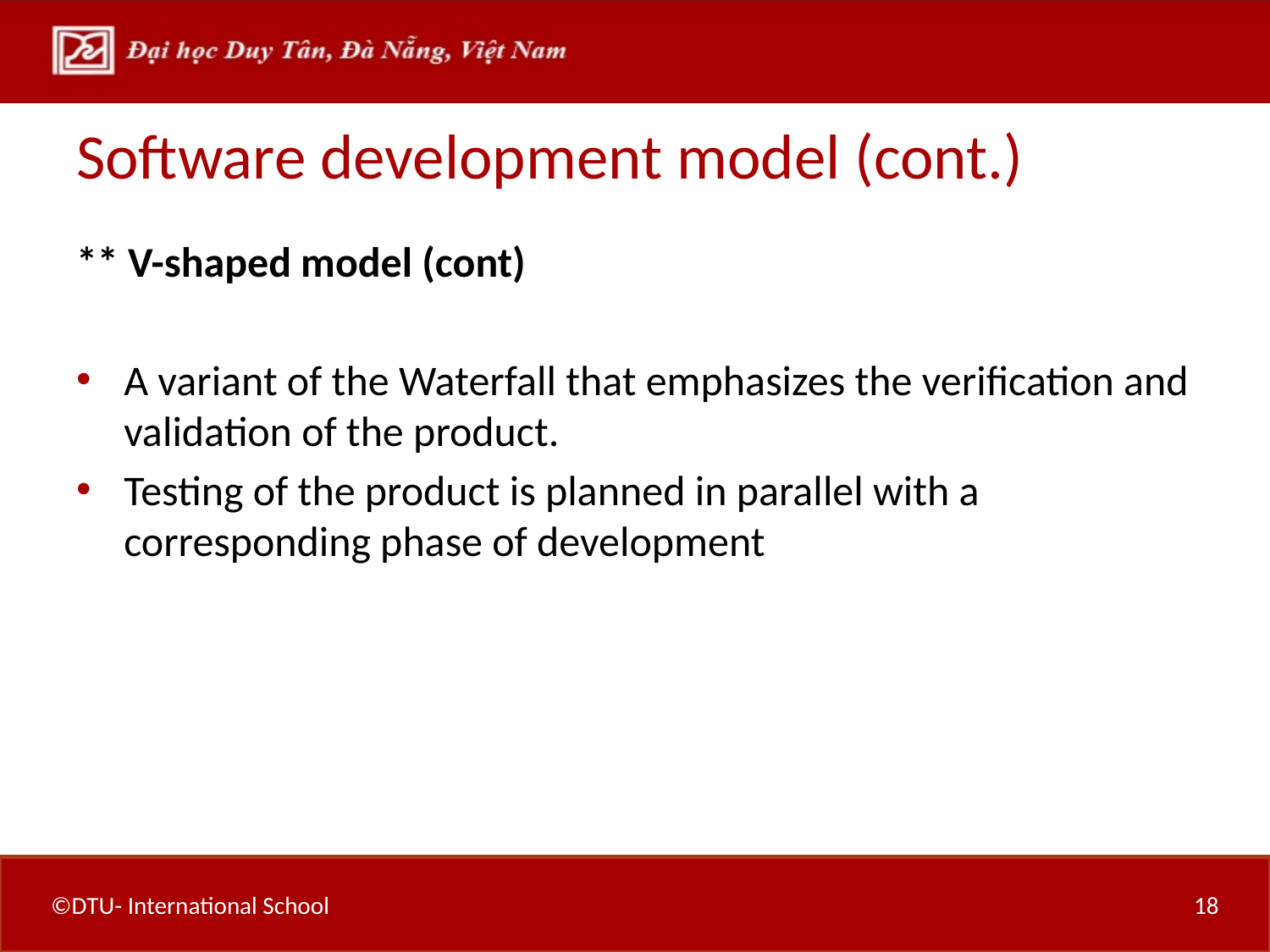

# Software development model (cont.)
** V-shaped model (cont)

A variant of the Waterfall that emphasizes the verification and validation of the product.
Testing of the product is planned in parallel with a corresponding phase of development